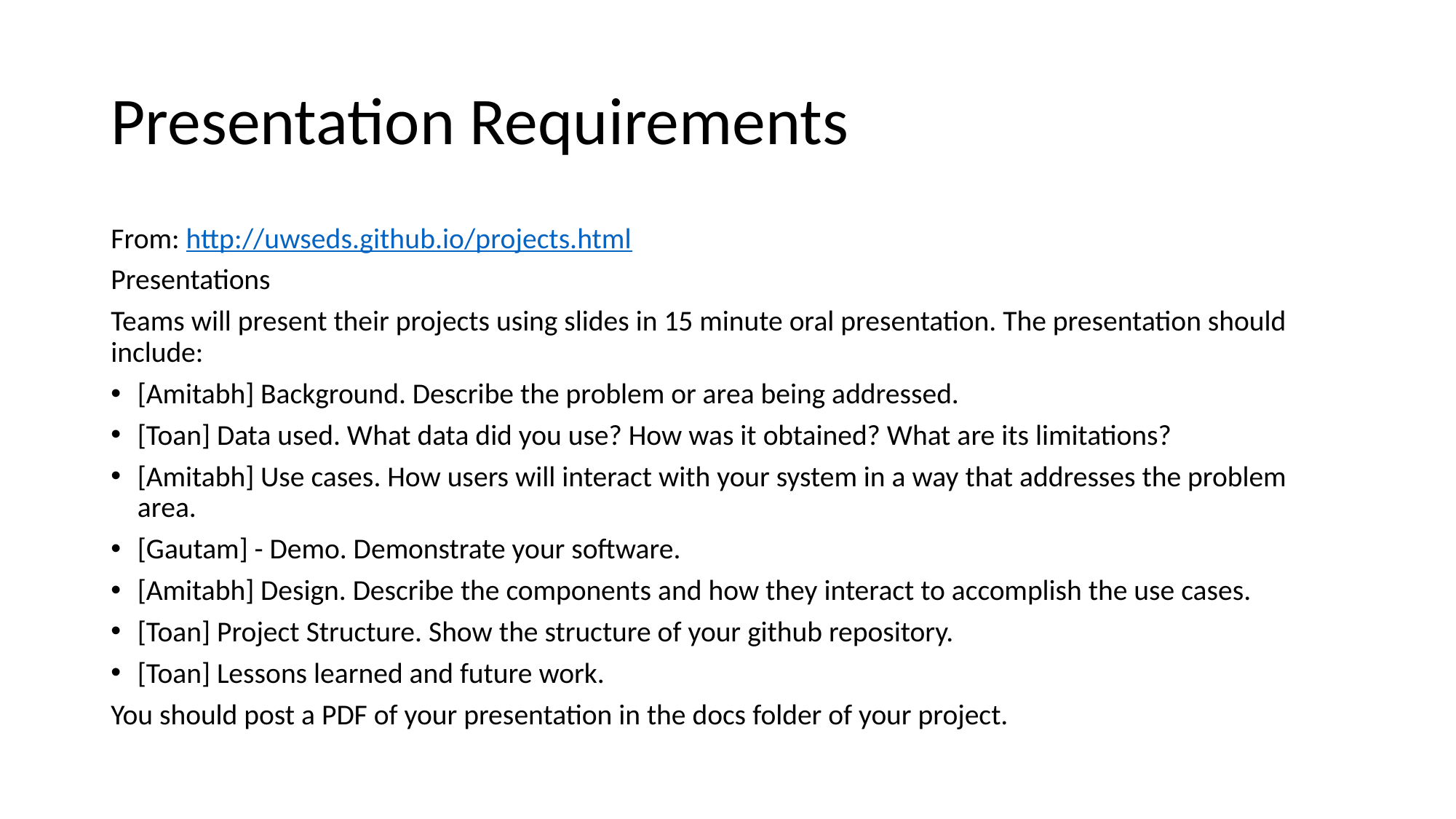

# Presentation Requirements
From: http://uwseds.github.io/projects.html
Presentations
Teams will present their projects using slides in 15 minute oral presentation. The presentation should include:
[Amitabh] Background. Describe the problem or area being addressed.
[Toan] Data used. What data did you use? How was it obtained? What are its limitations?
[Amitabh] Use cases. How users will interact with your system in a way that addresses the problem area.
[Gautam] - Demo. Demonstrate your software.
[Amitabh] Design. Describe the components and how they interact to accomplish the use cases.
[Toan] Project Structure. Show the structure of your github repository.
[Toan] Lessons learned and future work.
You should post a PDF of your presentation in the docs folder of your project.